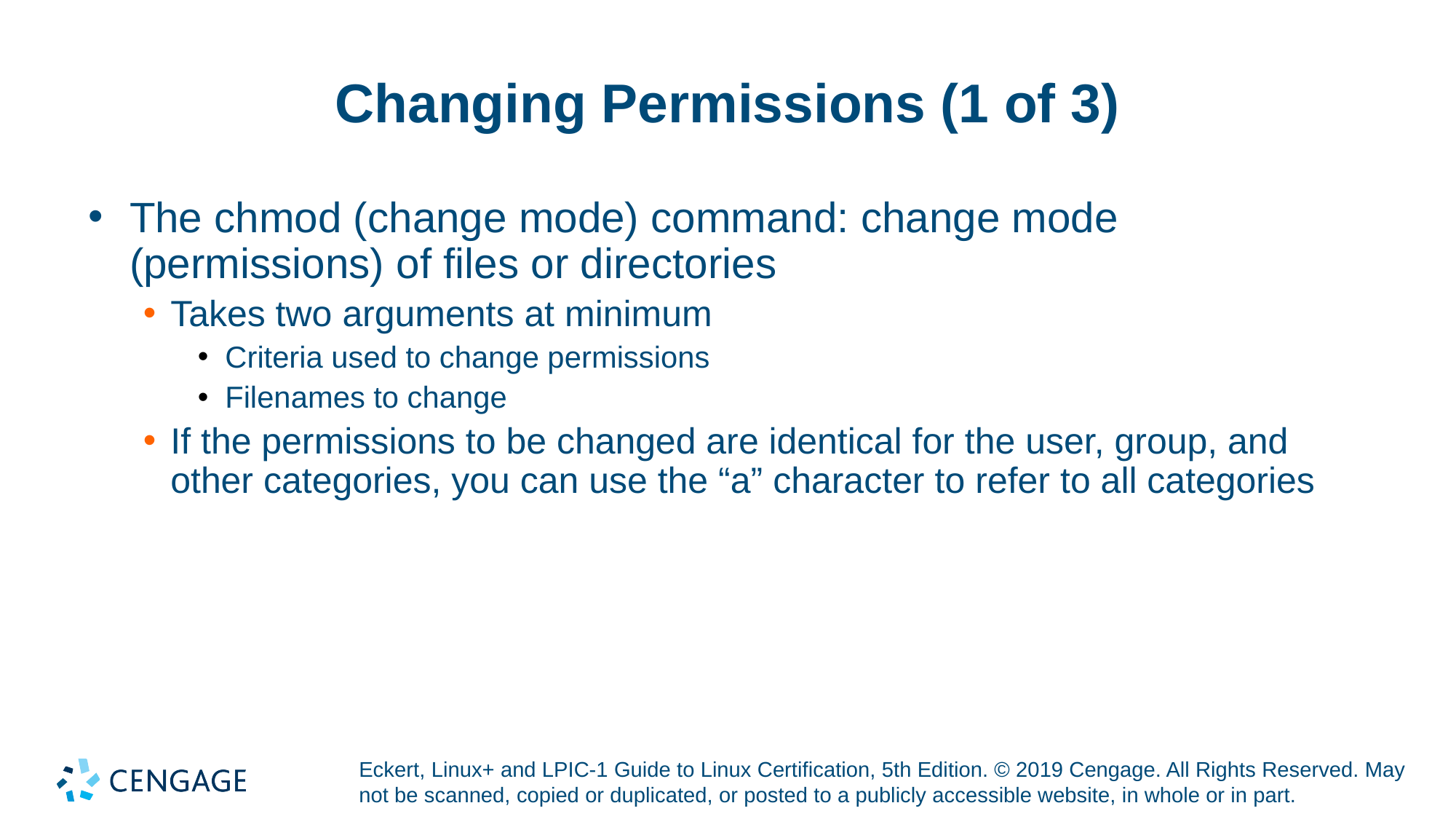

# Changing Permissions (1 of 3)
The chmod (change mode) command: change mode (permissions) of files or directories
Takes two arguments at minimum
Criteria used to change permissions
Filenames to change
If the permissions to be changed are identical for the user, group, and other categories, you can use the “a” character to refer to all categories